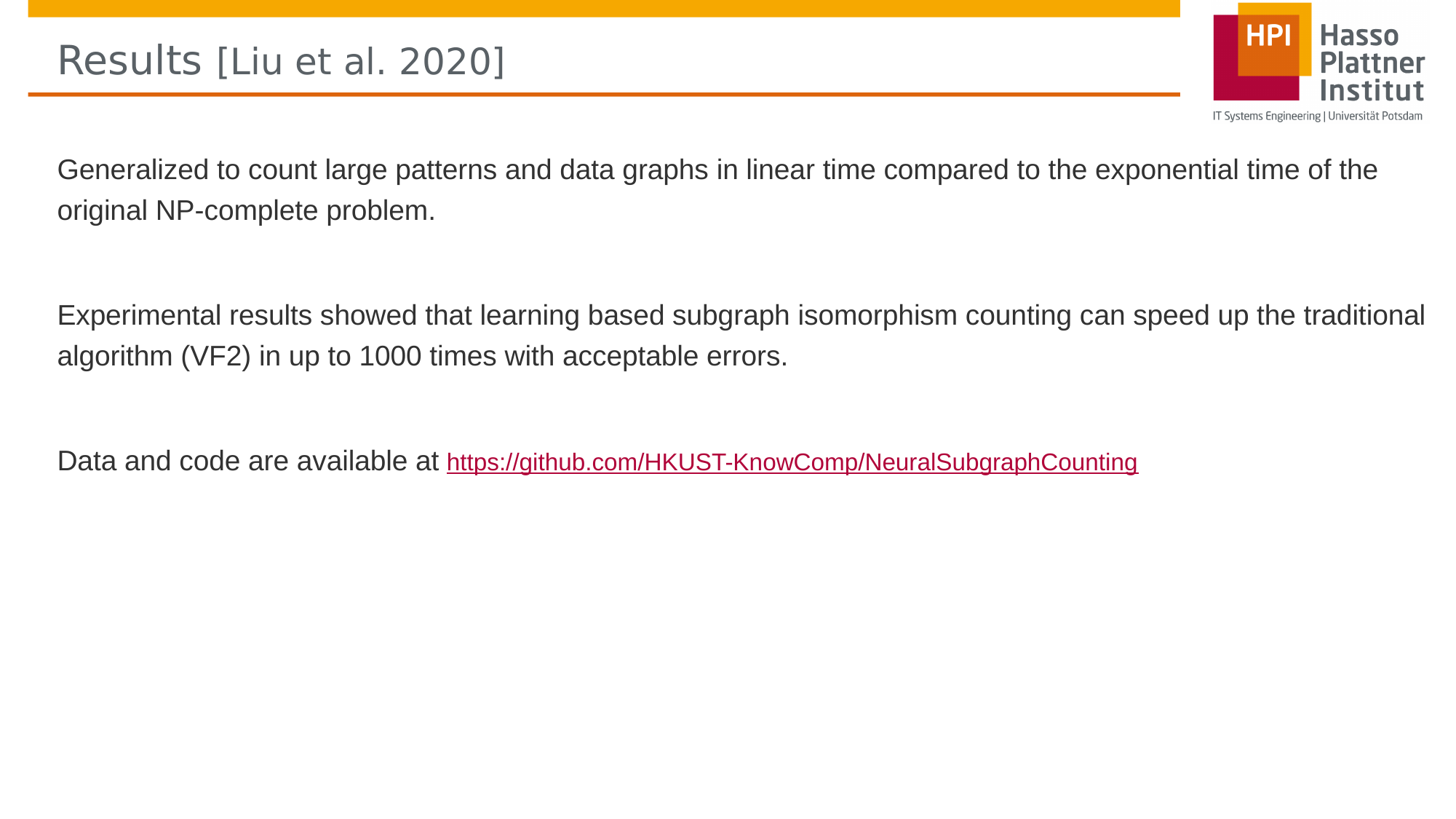

# Results [Liu et al. 2020]
Generalized to count large patterns and data graphs in linear time compared to the exponential time of the original NP-complete problem.

Experimental results showed that learning based subgraph isomorphism counting can speed up the traditional algorithm (VF2) in up to 1000 times with acceptable errors.

Data and code are available at https://github.com/HKUST-KnowComp/NeuralSubgraphCounting